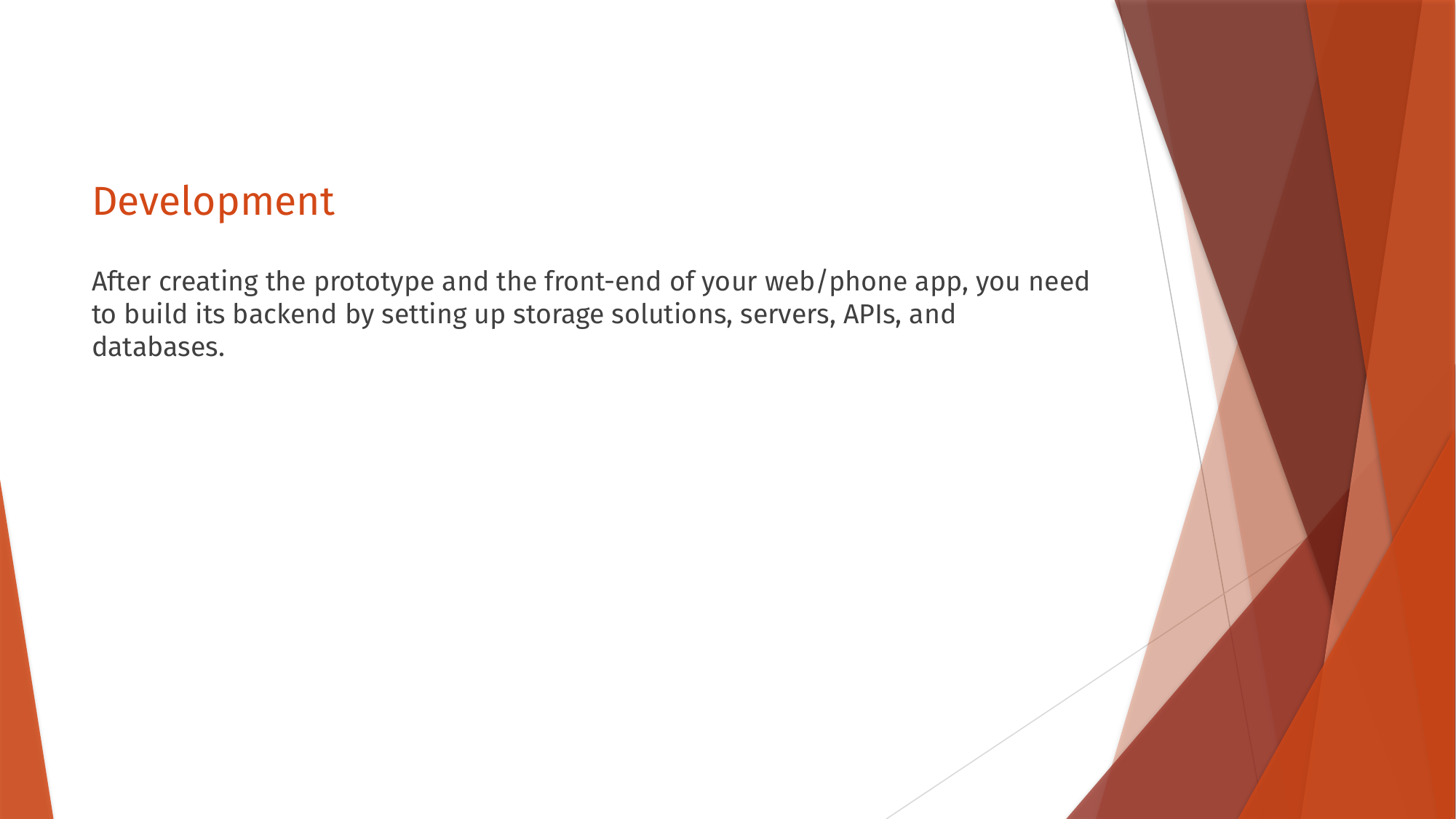

# Development
After creating the prototype and the front-end of your web/phone app, you need to build its backend by setting up storage solutions, servers, APIs, and databases.